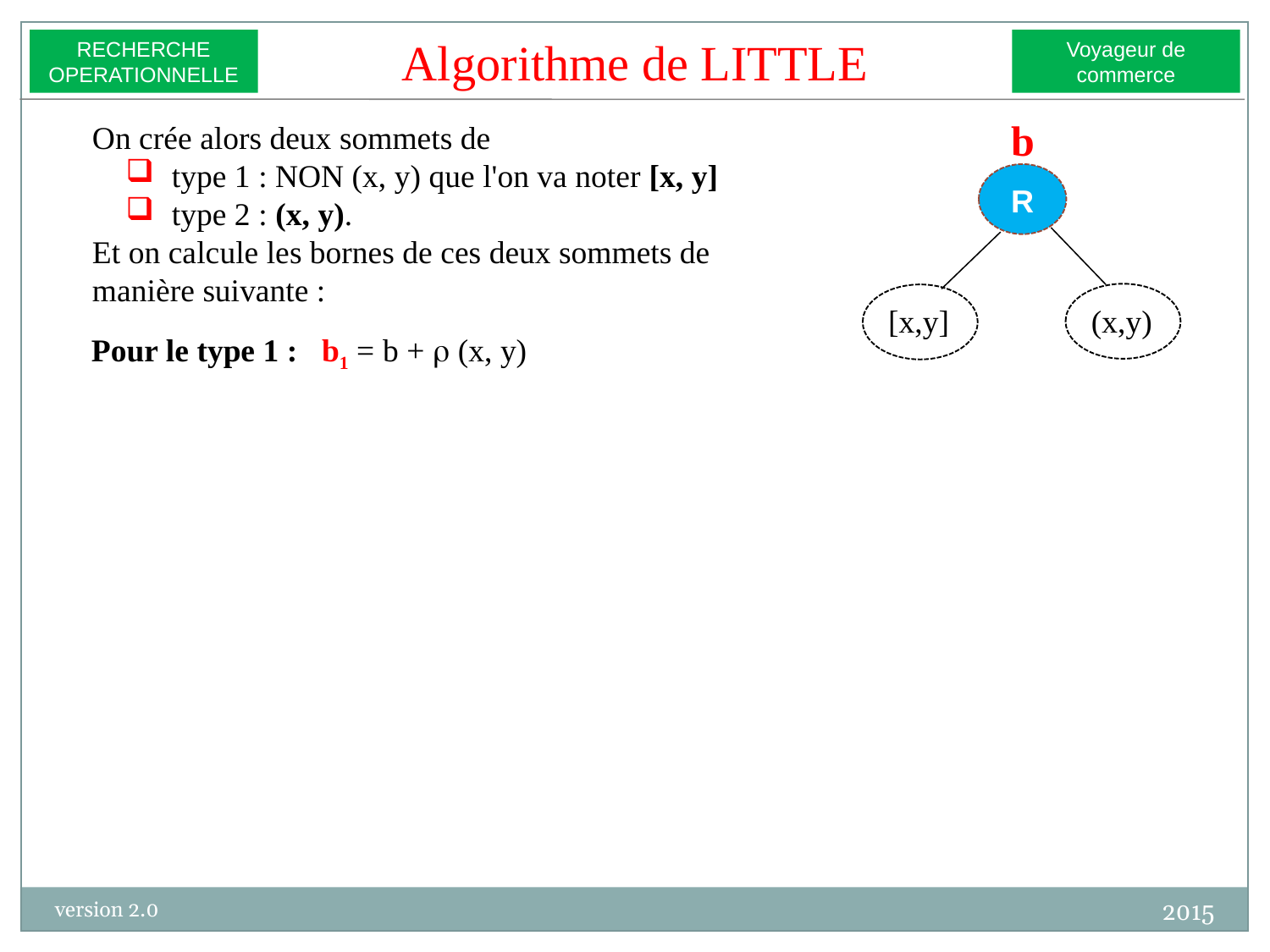

Algorithme de LITTLE
RECHERCHE
OPERATIONNELLE
Voyageur de commerce
b
On crée alors deux sommets de
  type 1 : NON (x, y) que l'on va noter [x, y]
  type 2 : (x, y).
Et on calcule les bornes de ces deux sommets de manière suivante :

R

(x,y)

[x,y]
Pour le type 1 :   b1 = b + ρ (x, y)
2015
version 2.0